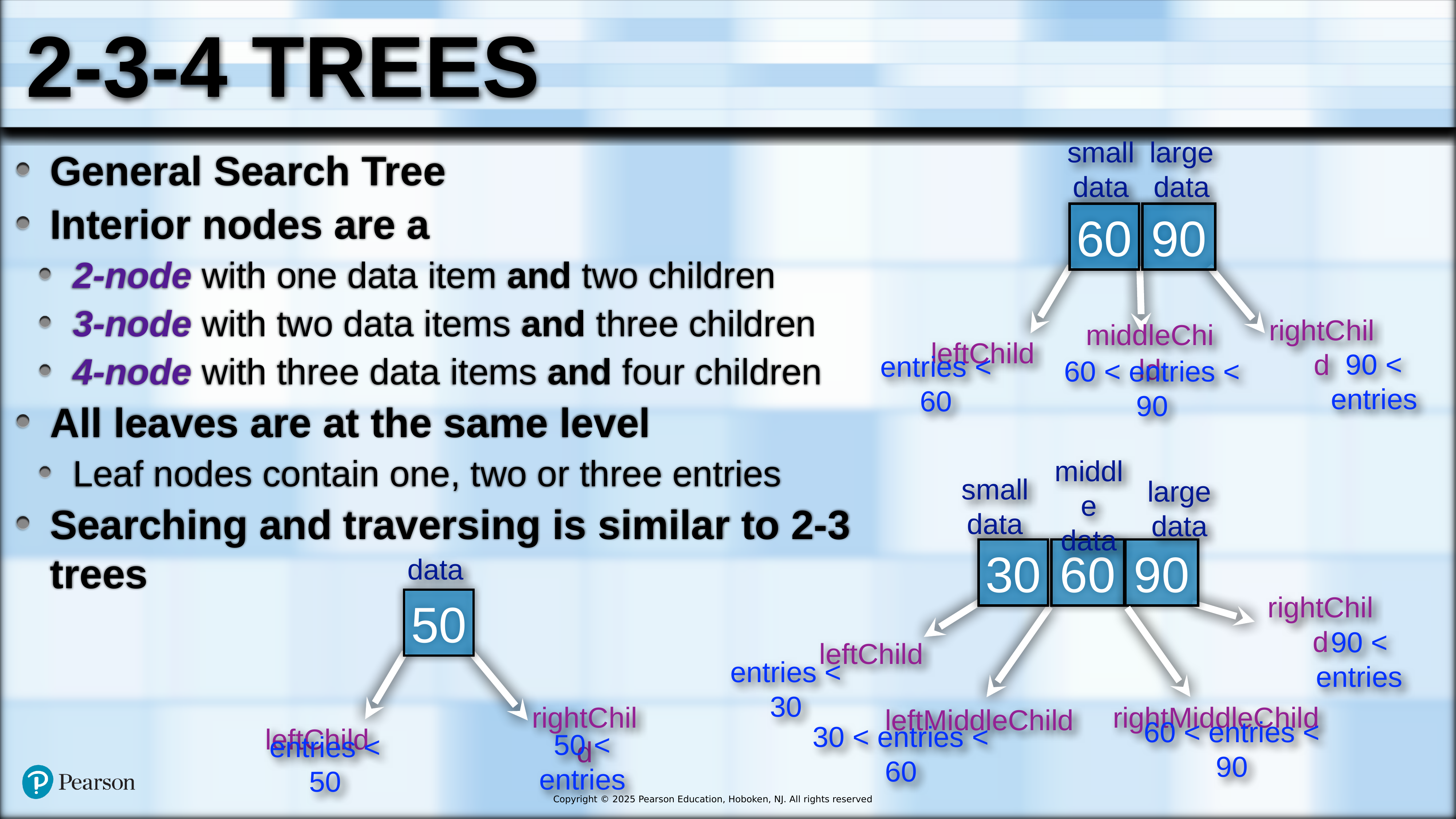

# 2-3-4 Trees
small data
60
90
large data

rightChild
middleChild
leftChild
General Search Tree
Interior nodes are a
2-node with one data item and two children
3-node with two data items and three children
4-node with three data items and four children
All leaves are at the same level
Leaf nodes contain one, two or three entries
Searching and traversing is similar to 2-3 trees
90 < entries
entries < 60
60 < entries < 90
middle data
small data
30
60
rightChild

leftChild
leftMiddleChild
large data
90

90 < entries
entries < 30
rightMiddleChild
60 < entries < 90
30 < entries < 60
data
50

rightChild
leftChild
50 < entries
entries < 50